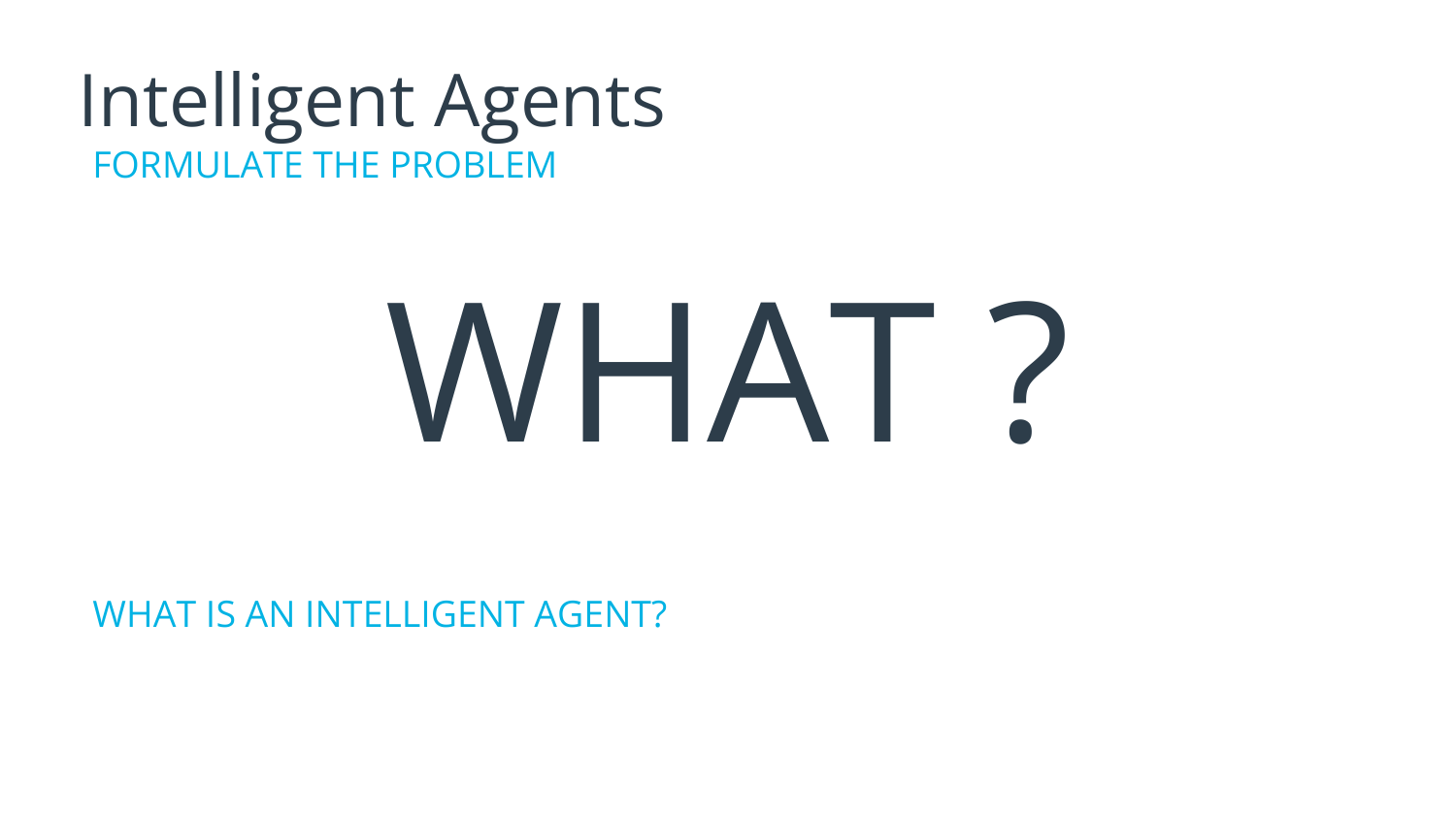

# Intelligent Agents
FORMULATE THE PROBLEM
WHAT ?
WHAT IS AN INTELLIGENT AGENT?